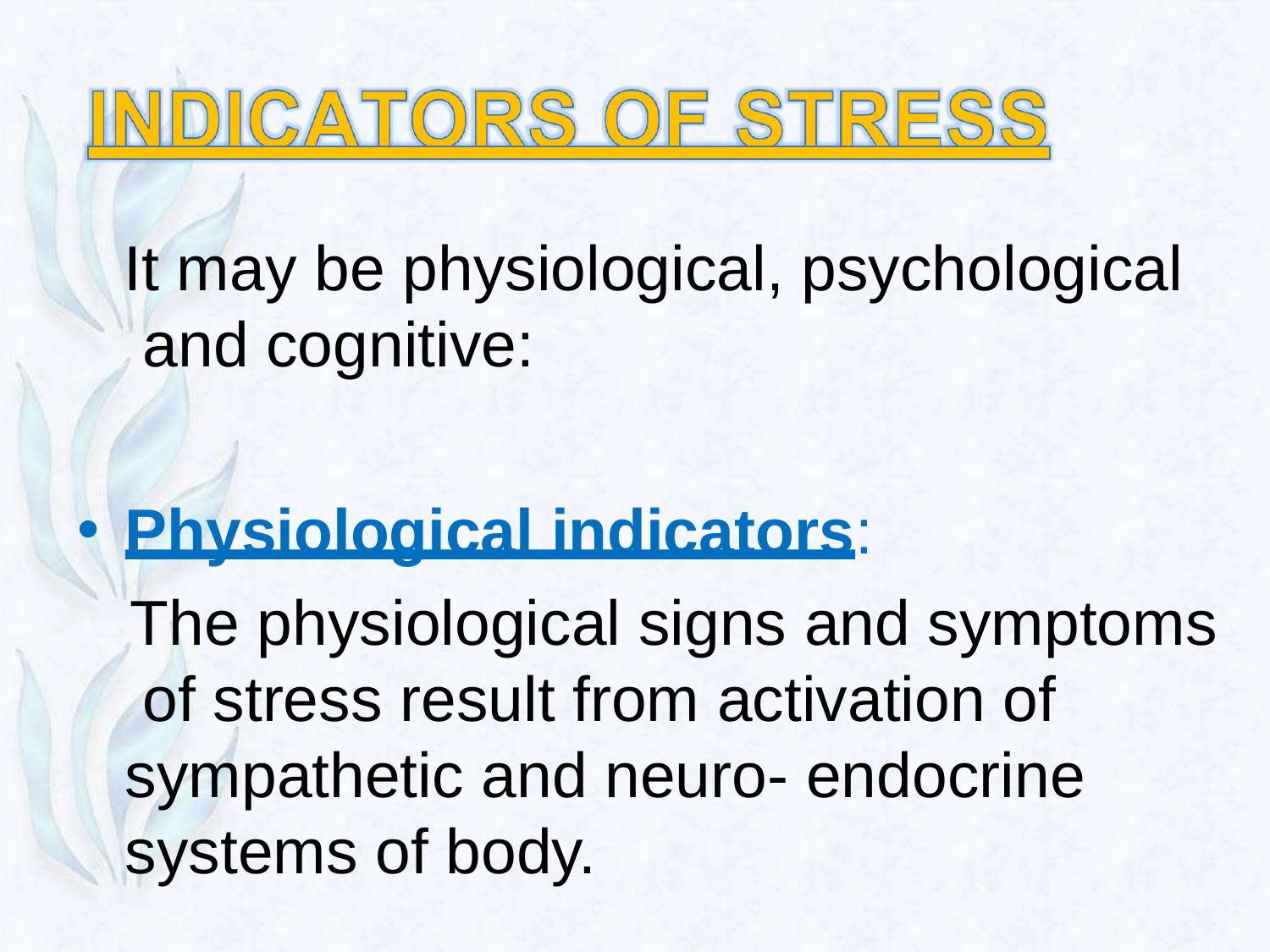

It may be physiological, psychological  and cognitive:

Physiological indicators:
The physiological signs and symptoms  of stress result from activation of  sympathetic and neuro- endocrine  systems of body.